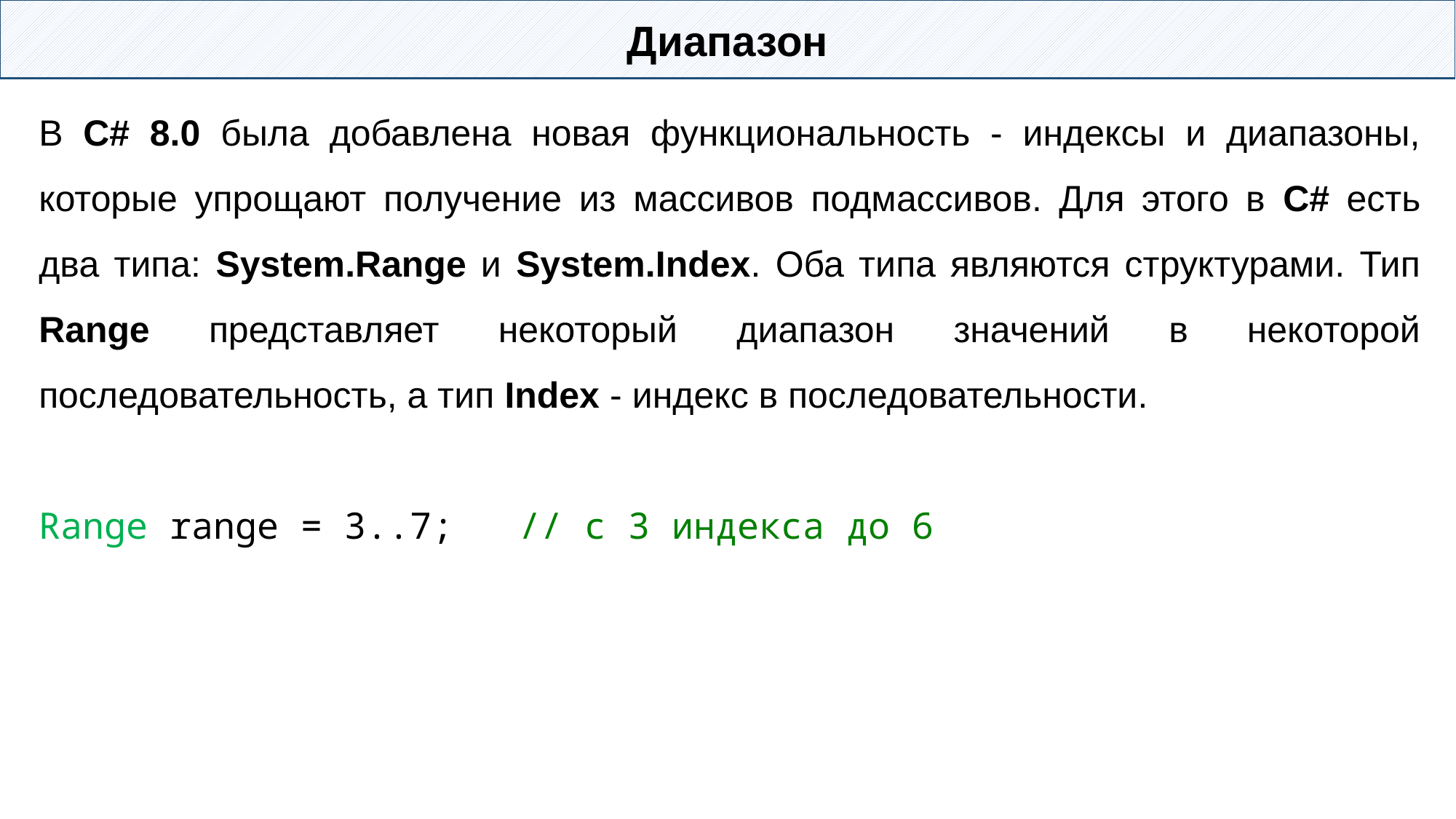

Диапазон
В C# 8.0 была добавлена новая функциональность - индексы и диапазоны, которые упрощают получение из массивов подмассивов. Для этого в C# есть два типа: System.Range и System.Index. Оба типа являются структурами. Тип Range представляет некоторый диапазон значений в некоторой последовательность, а тип Index - индекс в последовательности.

Range range = 3..7;   // с 3 индекса до 6